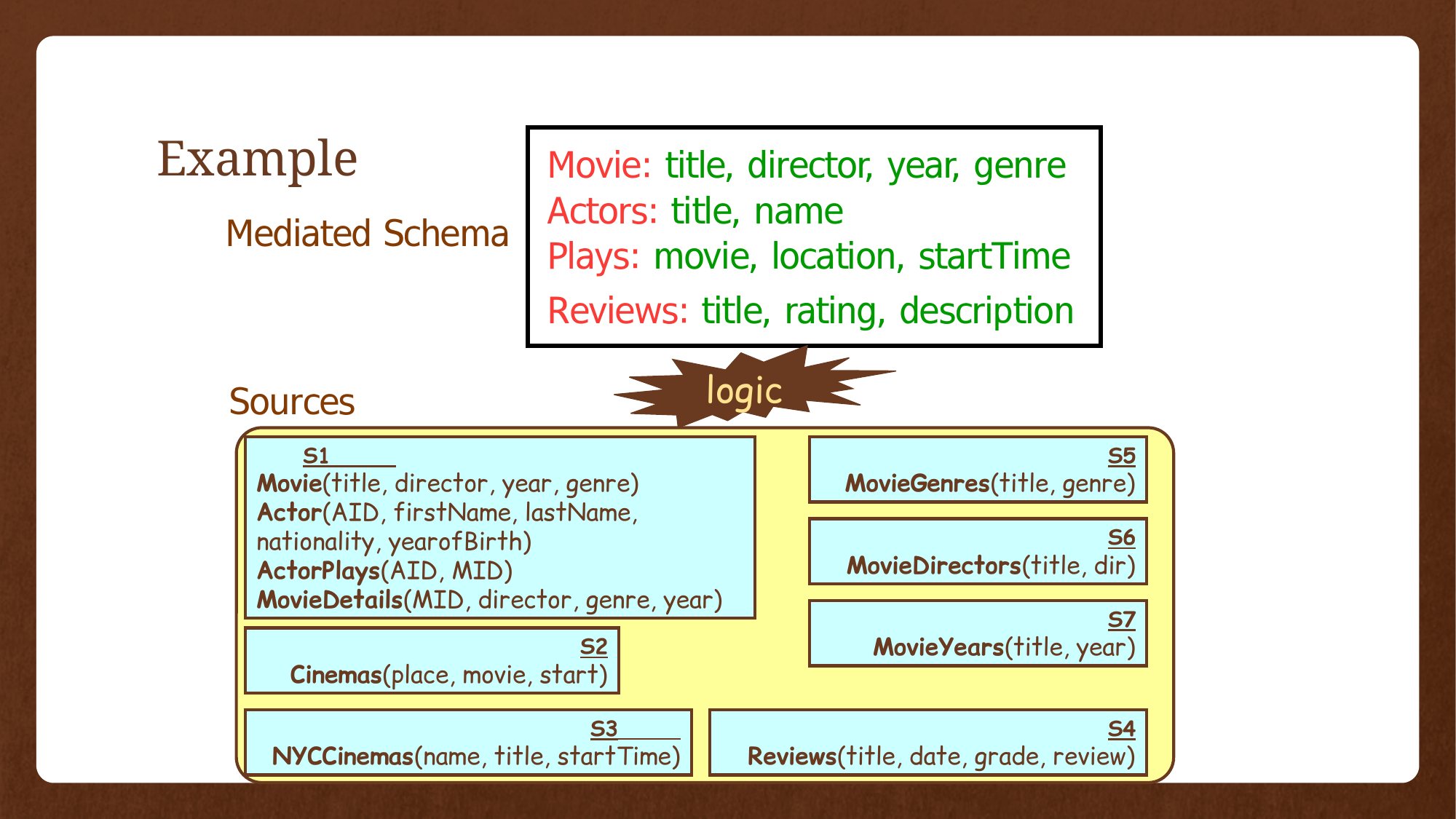

# Example

Movie: title, director, year, genre
Actors: title, name
Mediated Schema
Plays: movie, location, startTime
Reviews: title, rating, description
logic
Sources

      S1
Movie(title, director, year, genre)
Actor(AID, firstName, lastName, nationality, yearofBirth)
ActorPlays(AID, MID)
MovieDetails(MID, director, genre, year)
S5
MovieGenres(title, genre)
S6
MovieDirectors(title, dir)
S7
MovieYears(title, year)
S2
Cinemas(place, movie, start)
      S3
NYCCinemas(name, title, startTime)
S4
Reviews(title, date, grade, review)